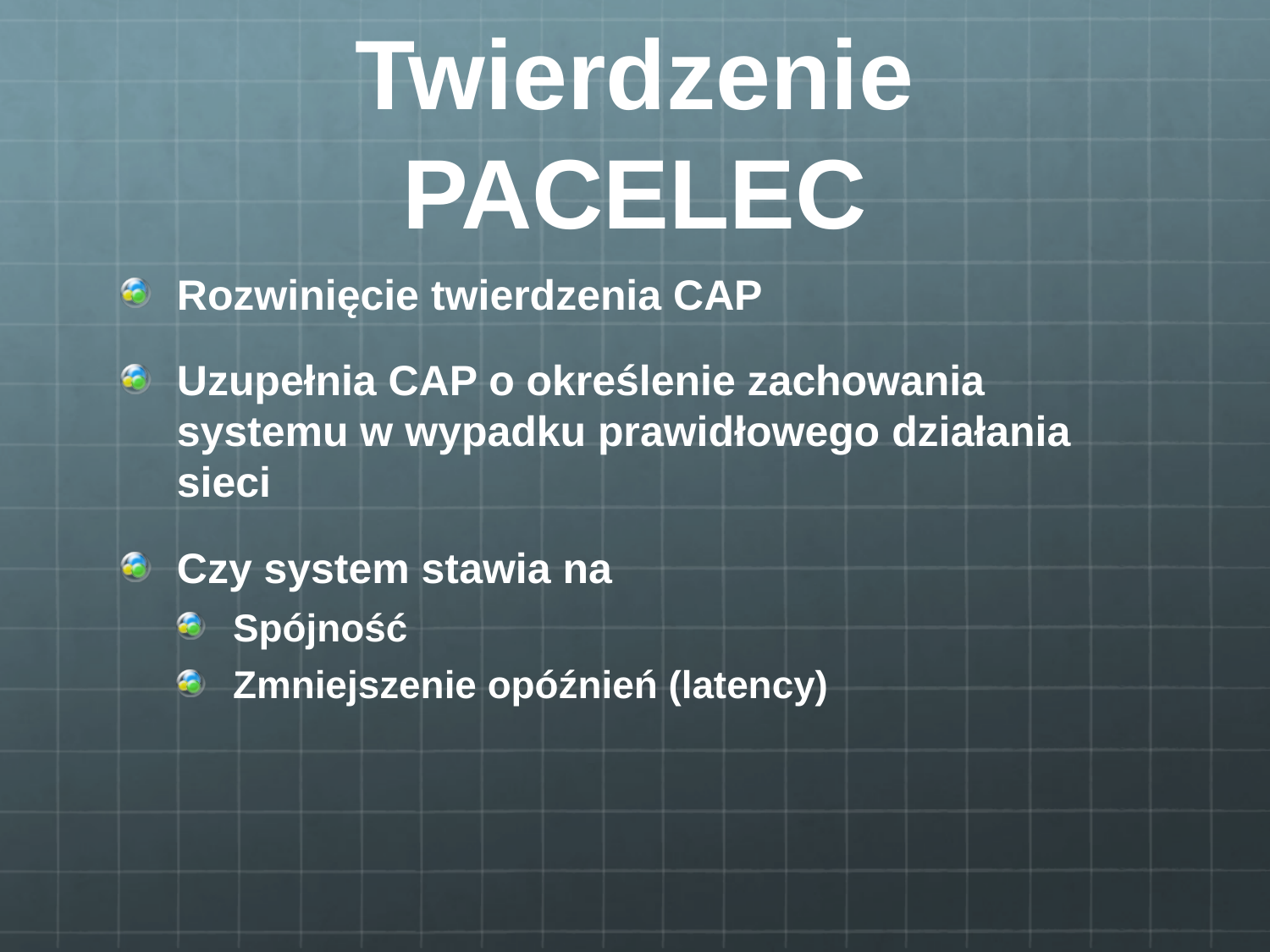

# Twierdzenie PACELEC
Rozwinięcie twierdzenia CAP
Uzupełnia CAP o określenie zachowania systemu w wypadku prawidłowego działania sieci
Czy system stawia na
Spójność
Zmniejszenie opóźnień (latency)